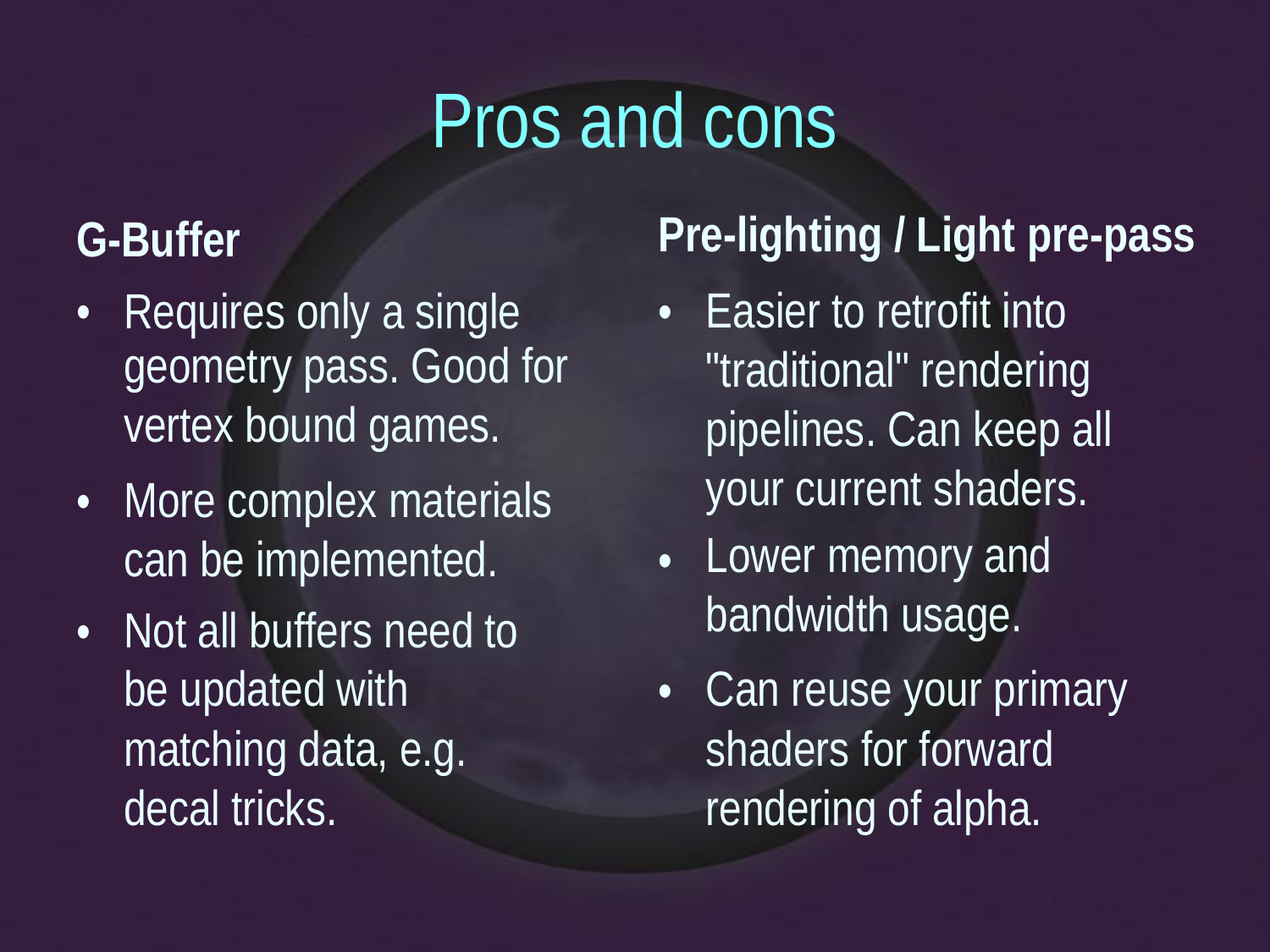

Pros
and cons
Pre-lighting / Light pre-pass
G-Buffer
•
Requires only a single
geometry pass. Good for
vertex bound games.
More complex materials can be implemented.
Not all buffers need to be updated with matching data, e.g. decal tricks.
•
Easier to retrofit into
"traditional" rendering pipelines. Can keep all your current shaders.
Lower memory and
bandwidth usage.
Can reuse your primary shaders for forward rendering of alpha.
•
•
•
•